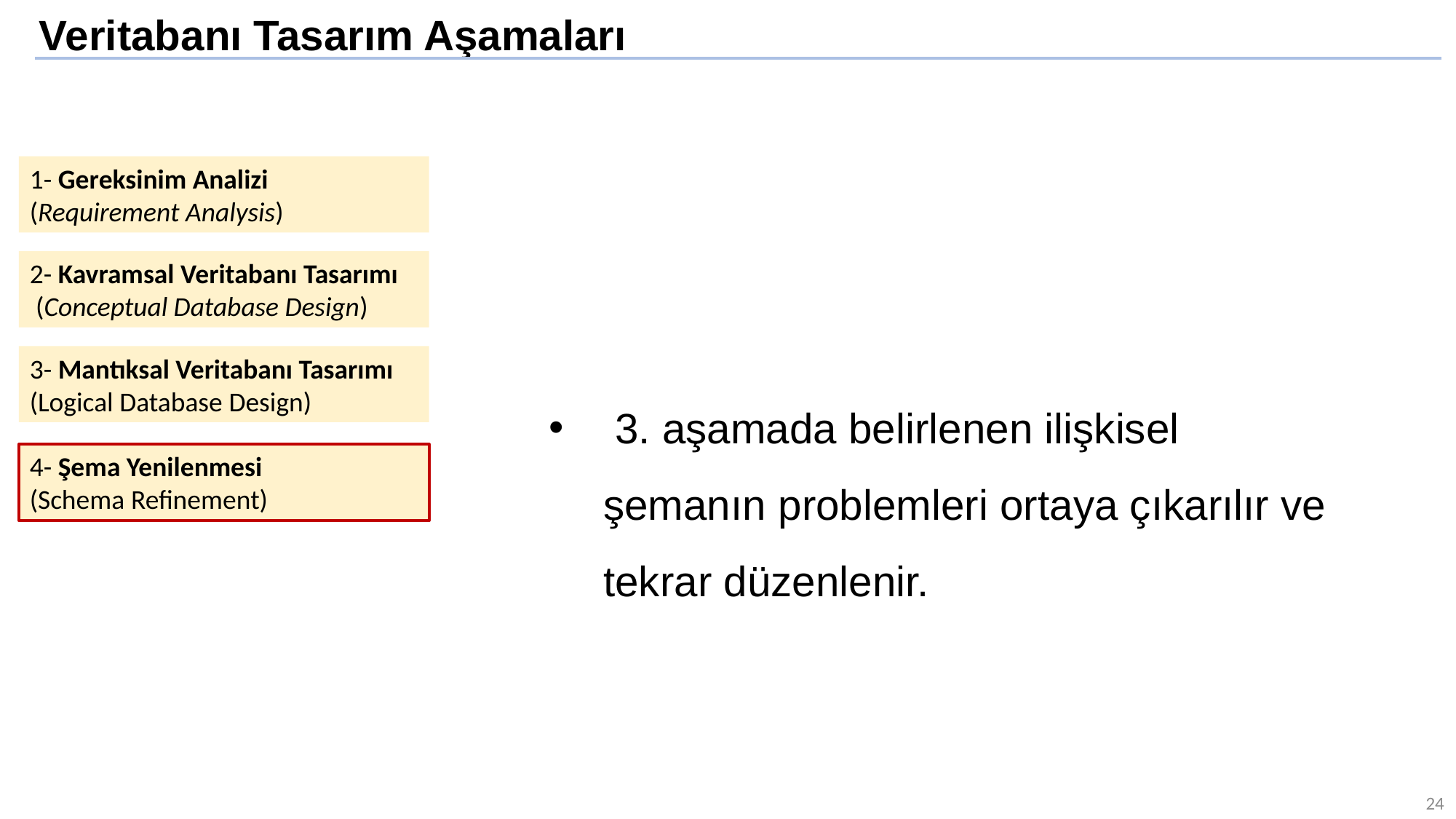

Veritabanı Tasarım Aşamaları
1- Gereksinim Analizi
(Requirement Analysis)
2- Kavramsal Veritabanı Tasarımı
 (Conceptual Database Design)
3- Mantıksal Veritabanı Tasarımı (Logical Database Design)
 3. aşamada belirlenen ilişkisel şemanın problemleri ortaya çıkarılır ve tekrar düzenlenir.
4- Şema Yenilenmesi
(Schema Refinement)
24